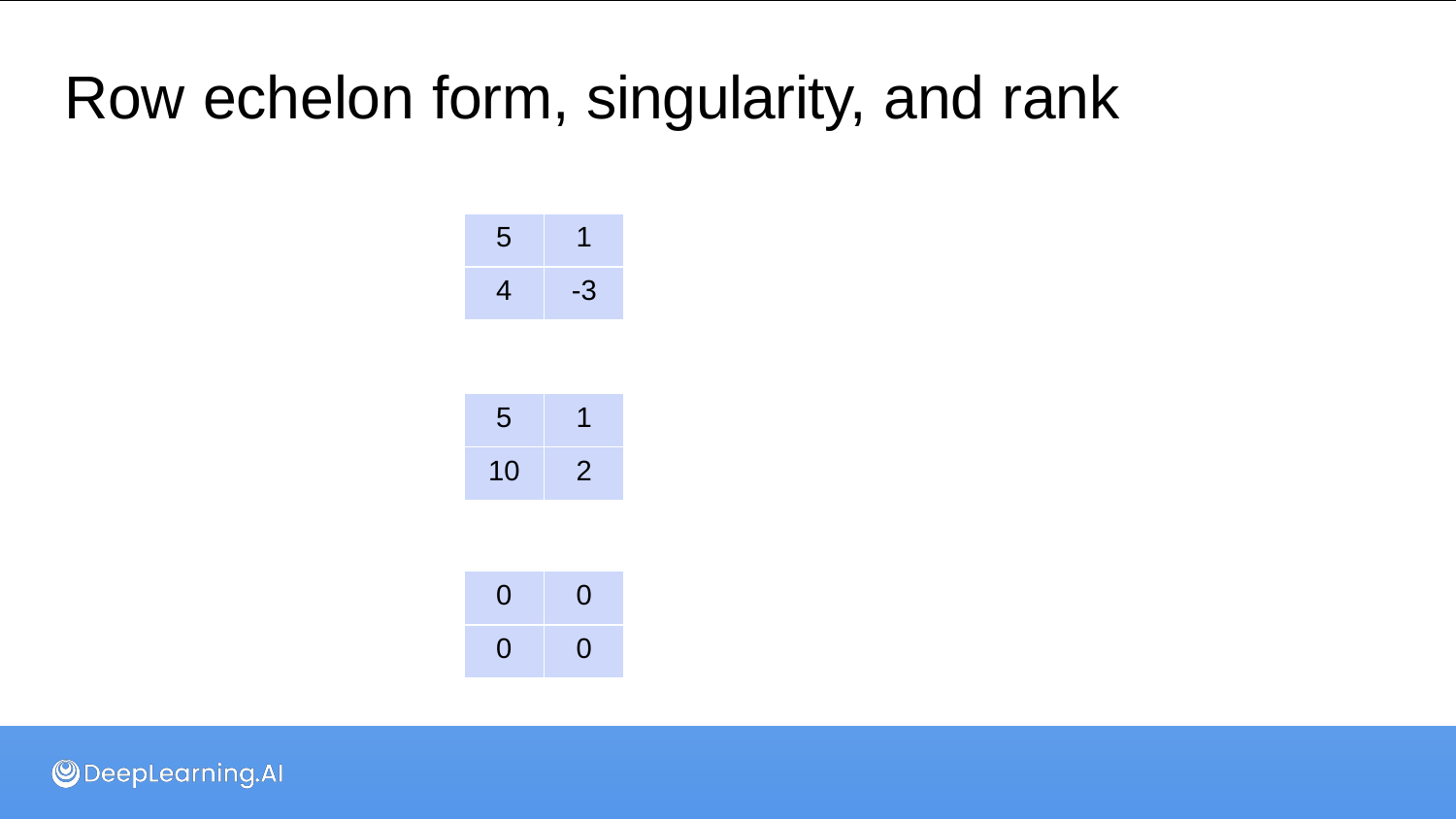

# Row echelon form, singularity, and rank
| 5 | 1 |
| --- | --- |
| 4 | -3 |
| 5 | 1 |
| --- | --- |
| 10 | 2 |
| 0 | 0 |
| --- | --- |
| 0 | 0 |